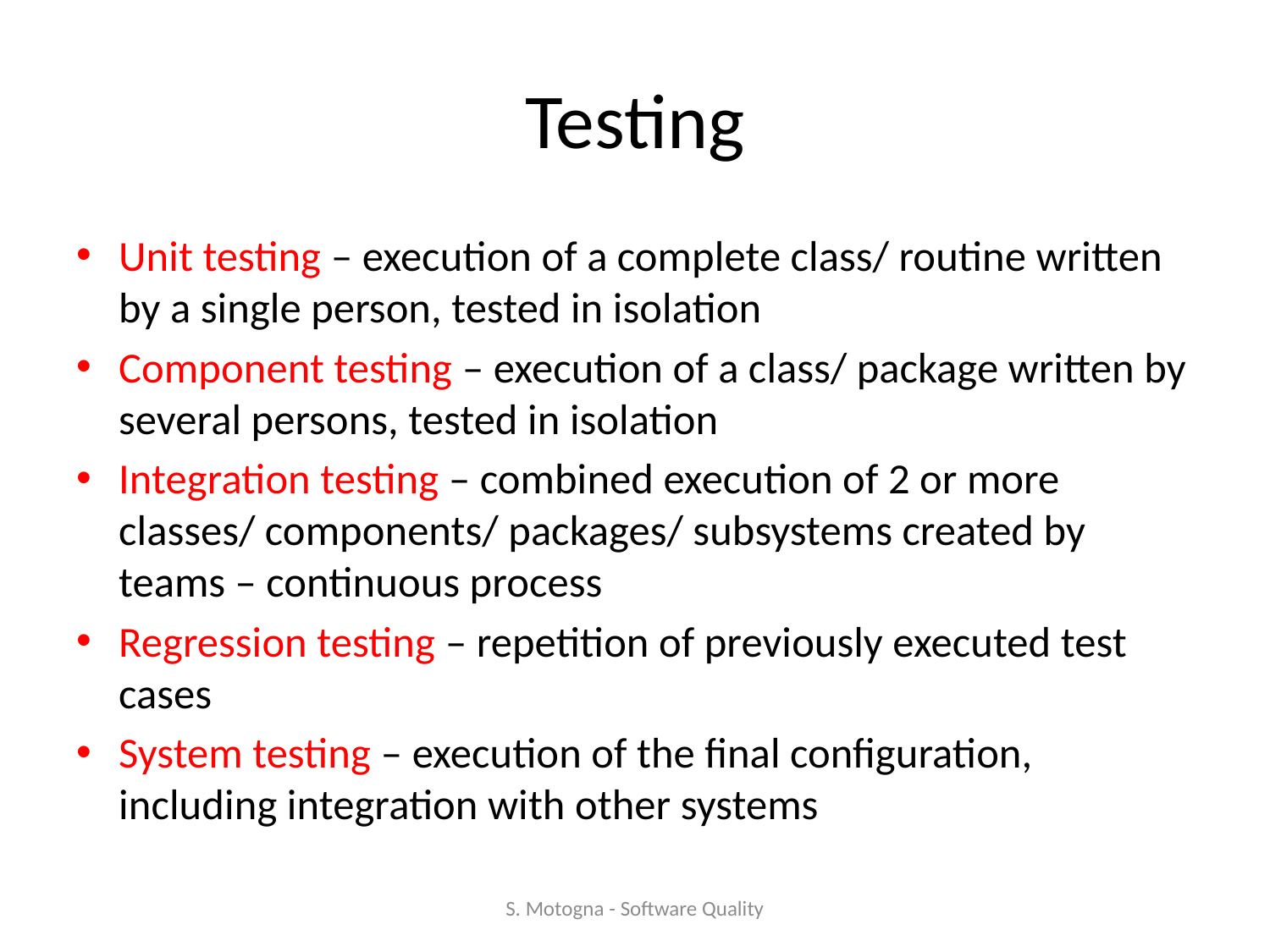

# Testing
Unit testing – execution of a complete class/ routine written by a single person, tested in isolation
Component testing – execution of a class/ package written by several persons, tested in isolation
Integration testing – combined execution of 2 or more classes/ components/ packages/ subsystems created by teams – continuous process
Regression testing – repetition of previously executed test cases
System testing – execution of the final configuration, including integration with other systems

S. Motogna - Software Quality